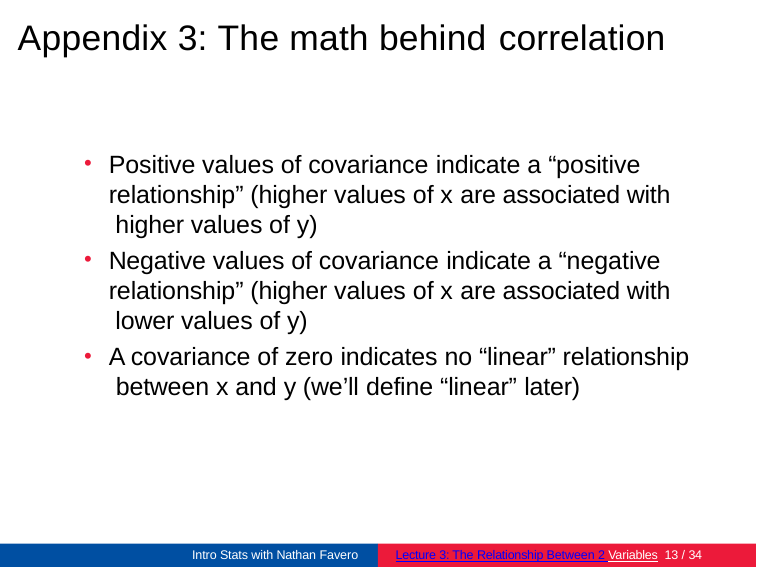

# Appendix 3: The math behind correlation
Positive values of covariance indicate a “positive  relationship” (higher values of x are associated with  higher values of y)
Negative values of covariance indicate a “negative  relationship” (higher values of x are associated with  lower values of y)
A covariance of zero indicates no “linear” relationship  between x and y (we’ll define “linear” later)

Intro Stats with Nathan Favero
Lecture 3: The Relationship Between 2 Variables 13 / 34